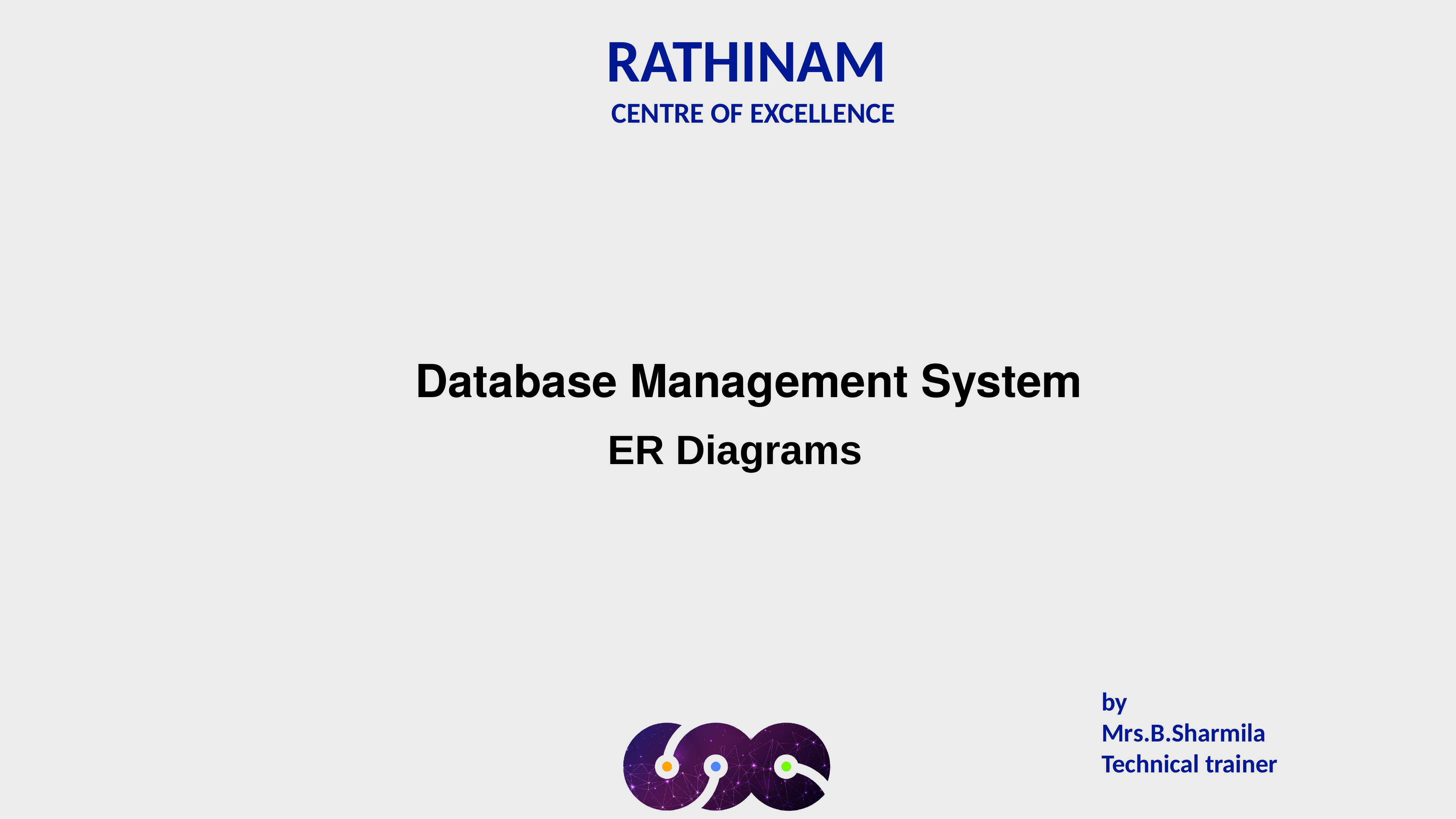

RATHINAM
CENTRE OF EXCELLENCE
Database Management System

ER Diagrams
by
Mrs.B.Sharmila
Technical trainer